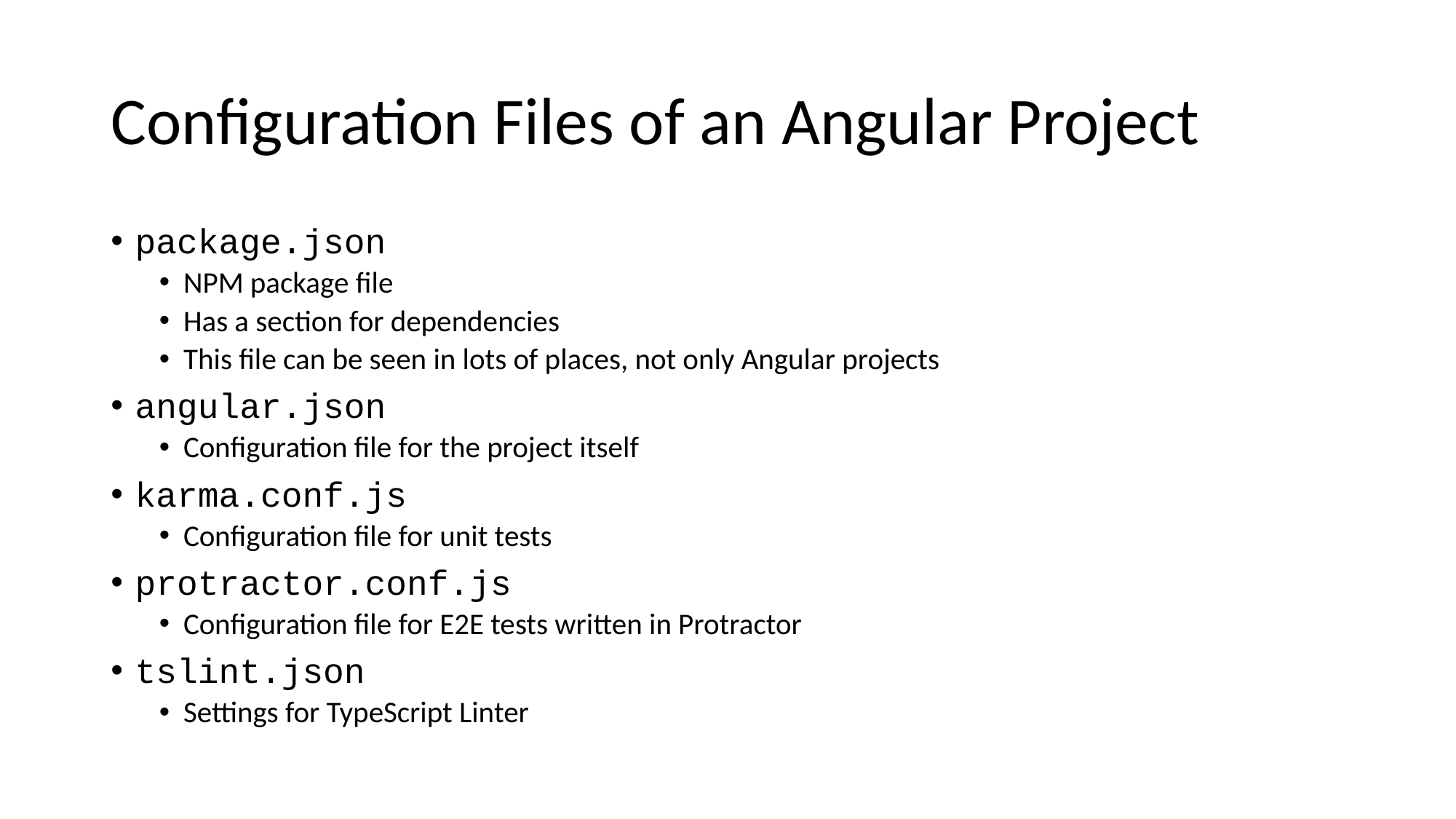

# Configuration Files of an Angular Project
package.json
NPM package file
Has a section for dependencies
This file can be seen in lots of places, not only Angular projects
angular.json
Configuration file for the project itself
karma.conf.js
Configuration file for unit tests
protractor.conf.js
Configuration file for E2E tests written in Protractor
tslint.json
Settings for TypeScript Linter